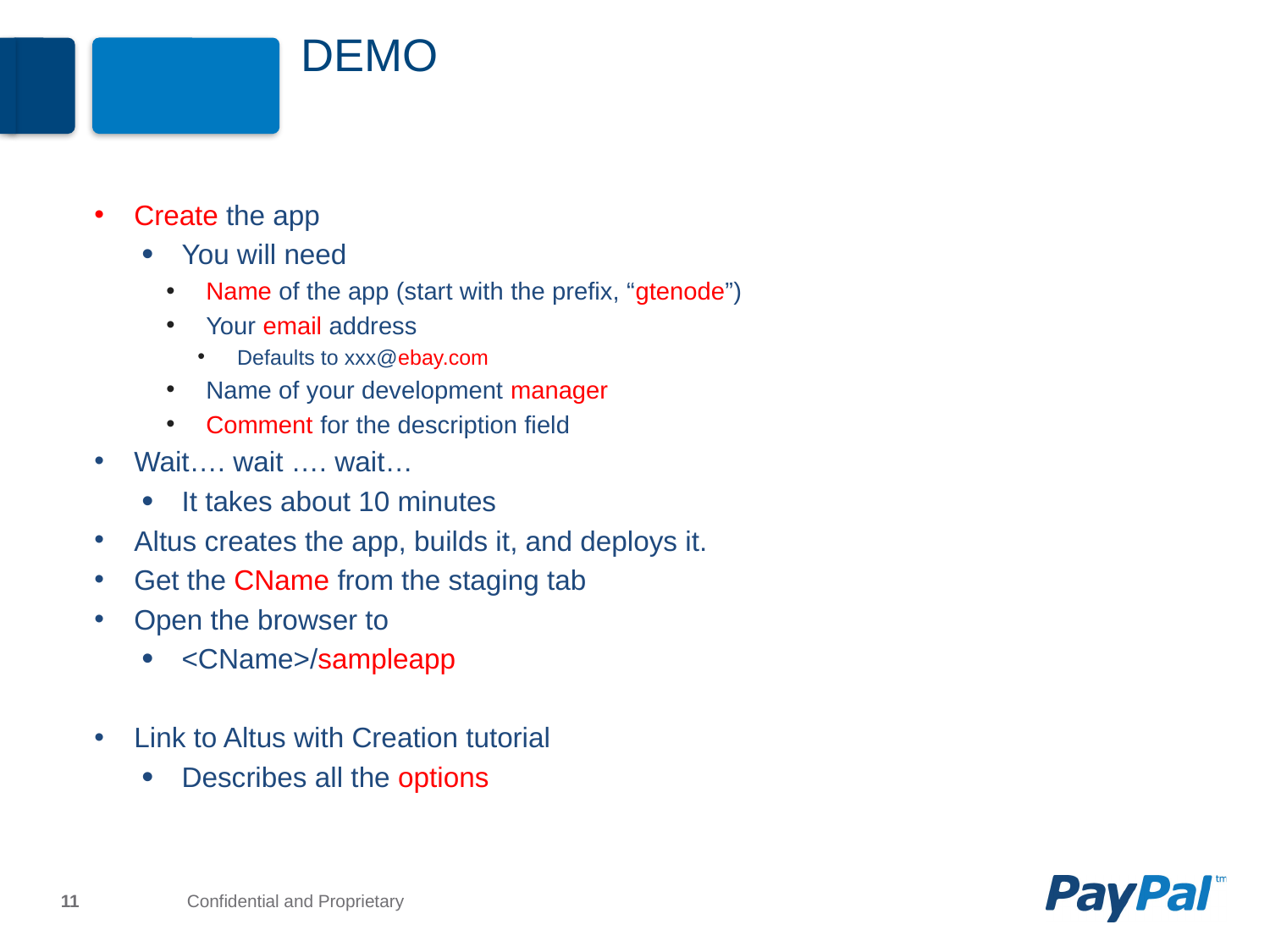

# Demo
Create the app
You will need
Name of the app (start with the prefix, “gtenode”)
Your email address
Defaults to xxx@ebay.com
Name of your development manager
Comment for the description field
Wait…. wait …. wait…
It takes about 10 minutes
Altus creates the app, builds it, and deploys it.
Get the CName from the staging tab
Open the browser to
<CName>/sampleapp

Link to Altus with Creation tutorial
Describes all the options
11